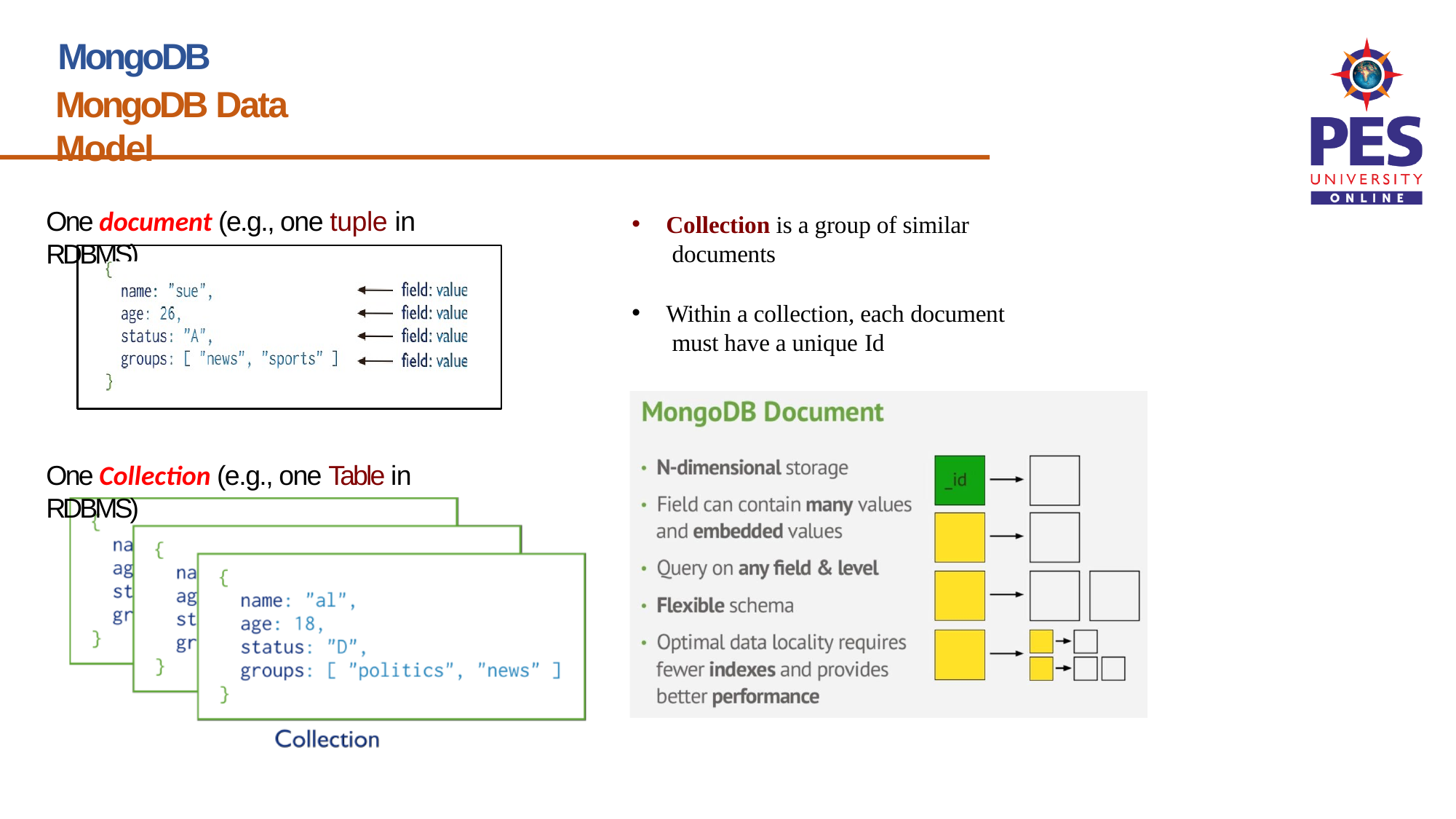

# MongoDB
MongoDB Data Model

One document (e.g., one tuple in RDBMS)
Collection is a group of similar  documents

Within a collection, each document  must have a unique Id

One Collection (e.g., one Table in RDBMS)